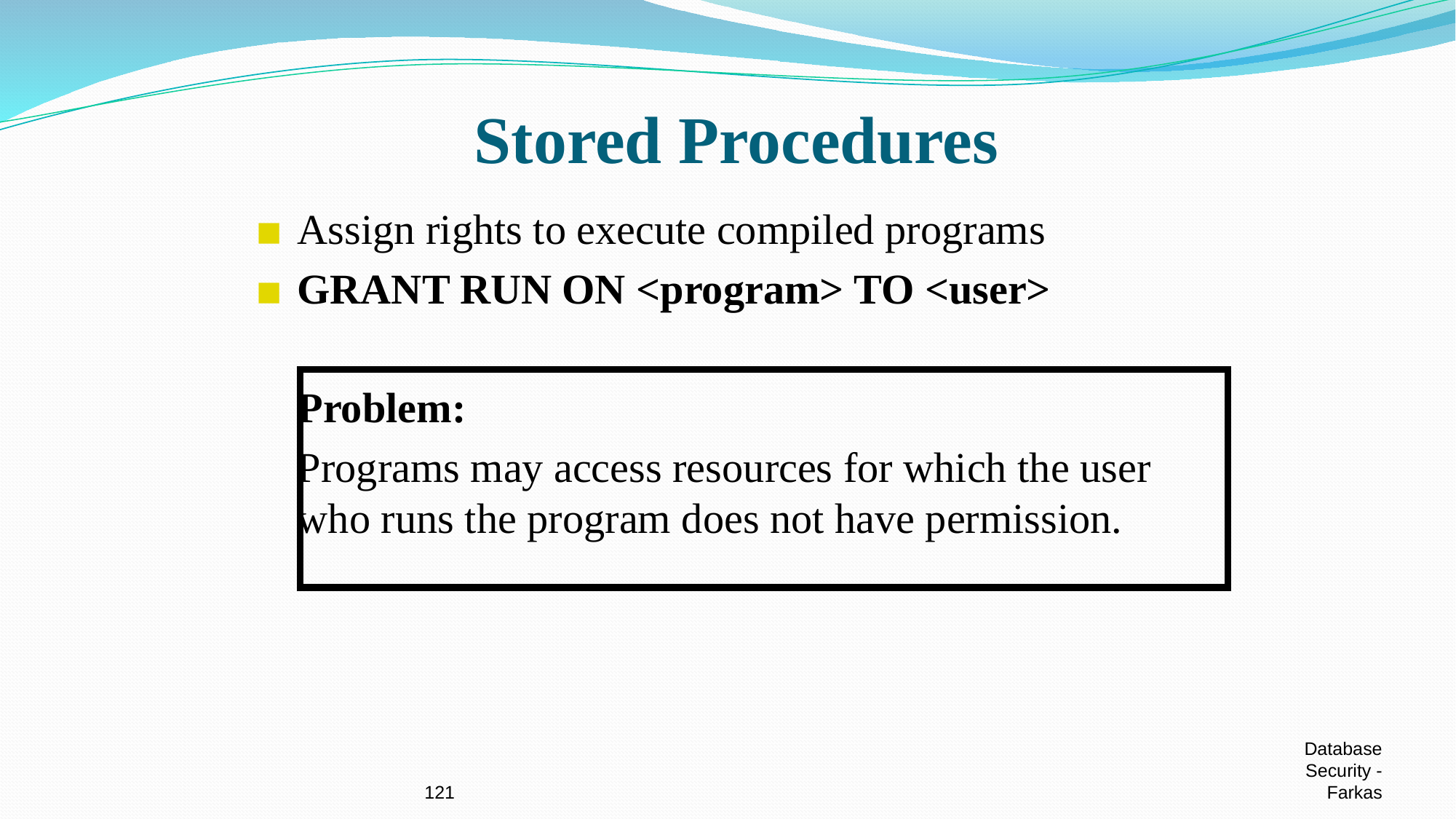

Stored Procedures
Assign rights to execute compiled programs
GRANT RUN ON <program> TO <user>

	Problem:
	Programs may access resources for which the user who runs the program does not have permission.

121
Database Security - Farkas